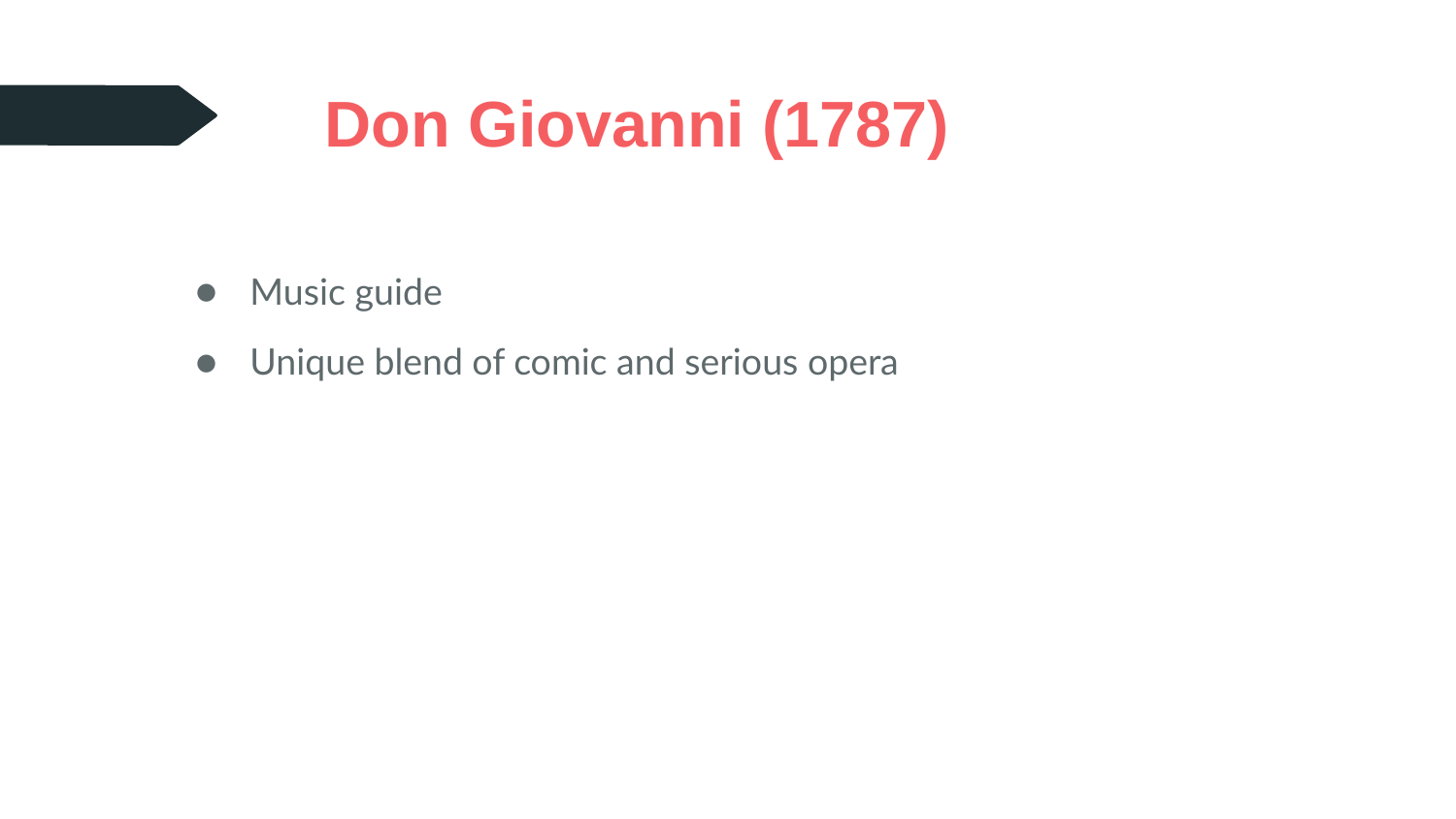

# Don Giovanni (1787)
Music guide
Unique blend of comic and serious opera